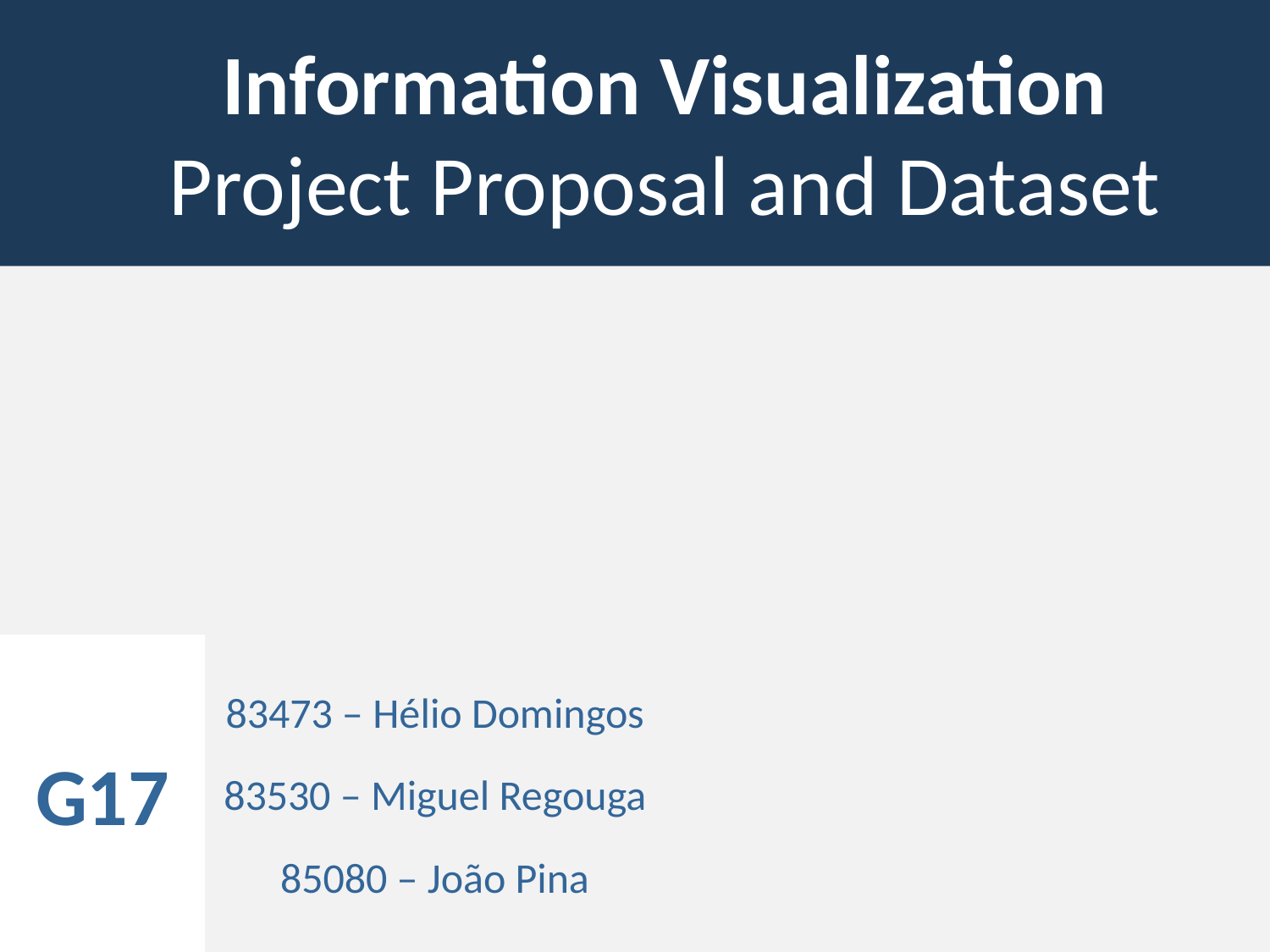

# Information Visualization Project Proposal and Dataset
G17
83473 – Hélio Domingos
83530 – Miguel Regouga
85080 – João Pina